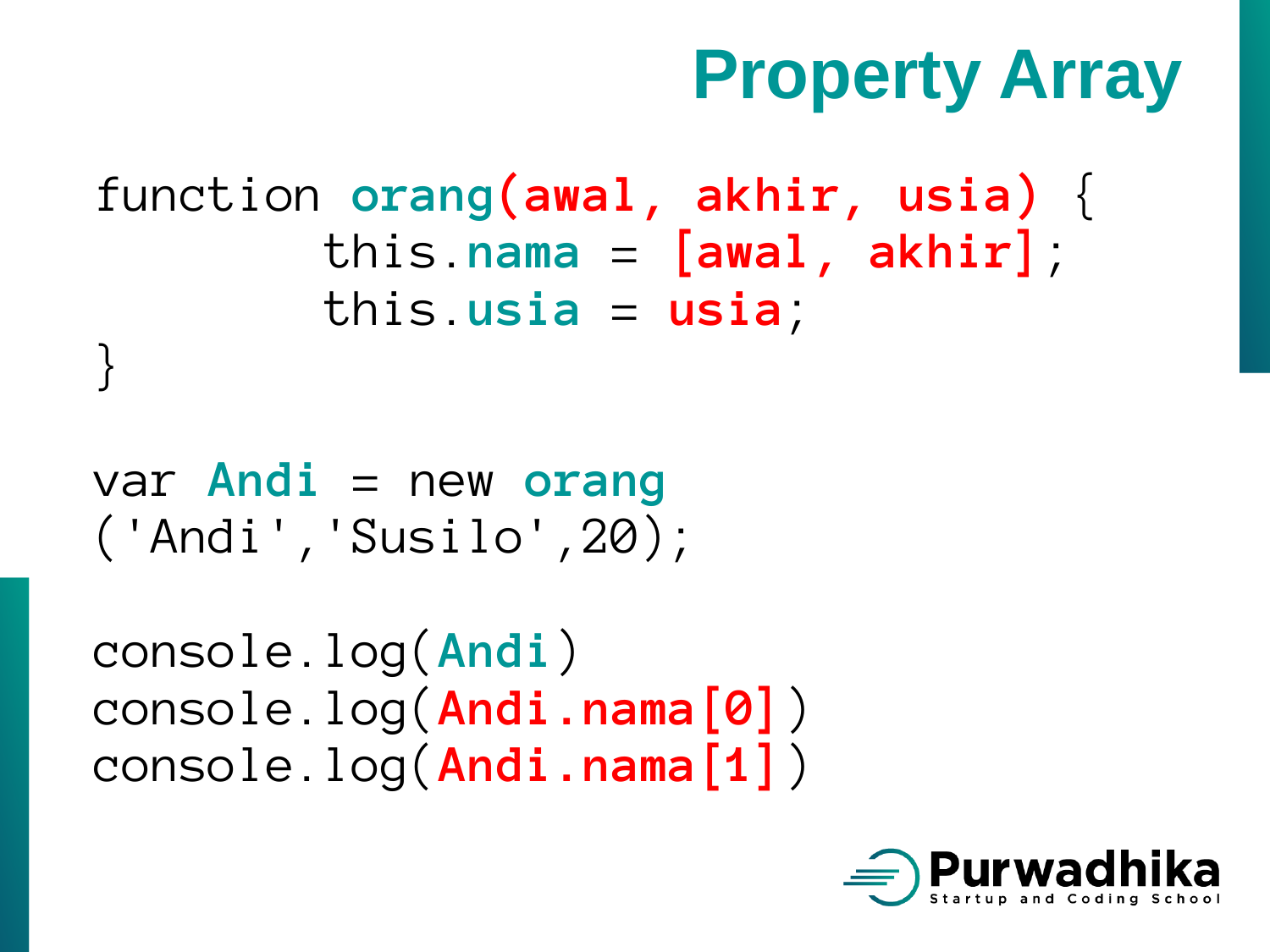

Property Array
function orang(awal, akhir, usia) {
        this.nama = [awal, akhir];
        this.usia = usia;
}

var Andi = new orang ('Andi','Susilo',20);

console.log(Andi)
console.log(Andi.nama[0]) console.log(Andi.nama[1])